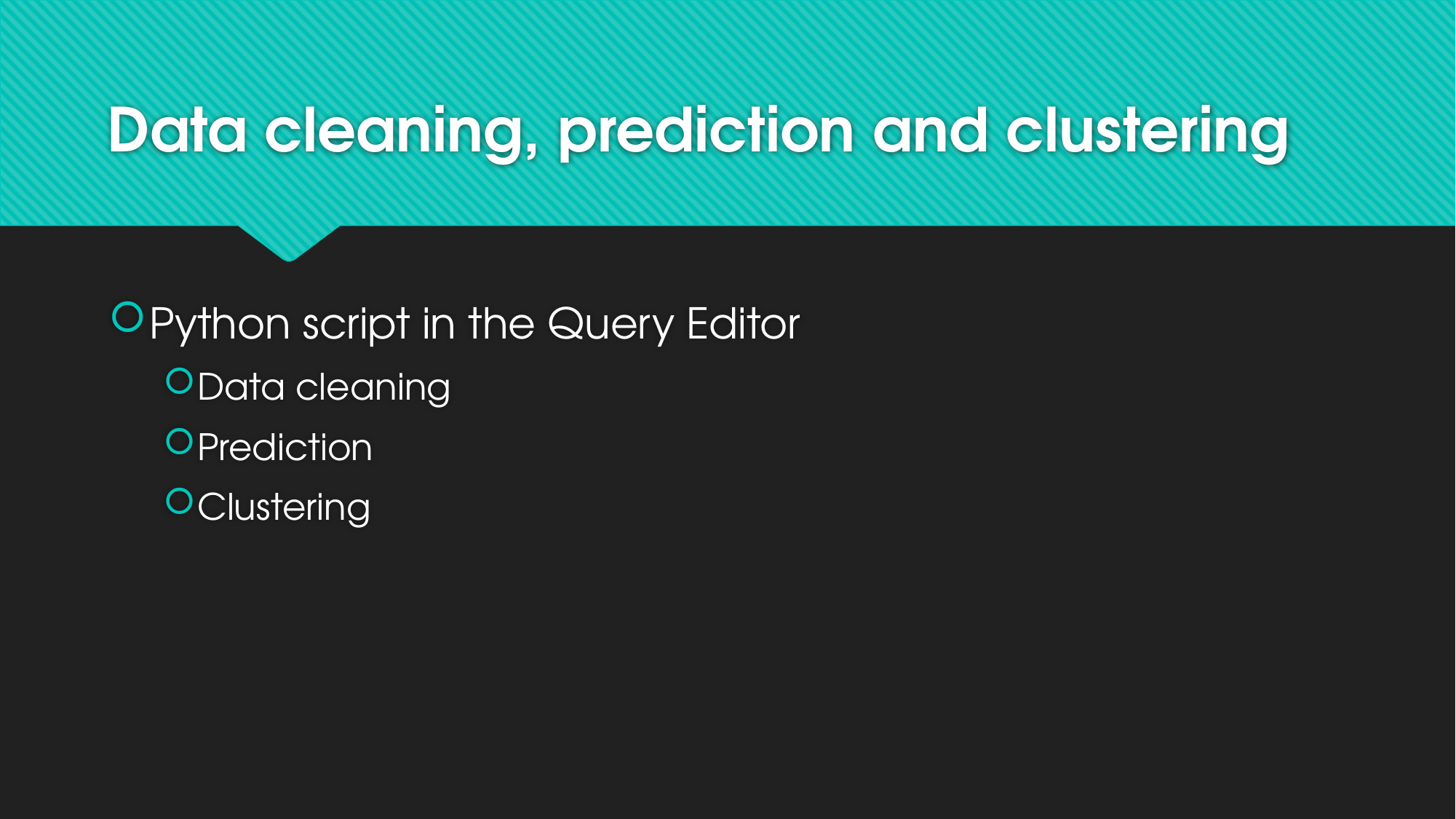

# Data cleaning, prediction and clustering
Python script in the Query Editor
Data cleaning
Prediction
Clustering